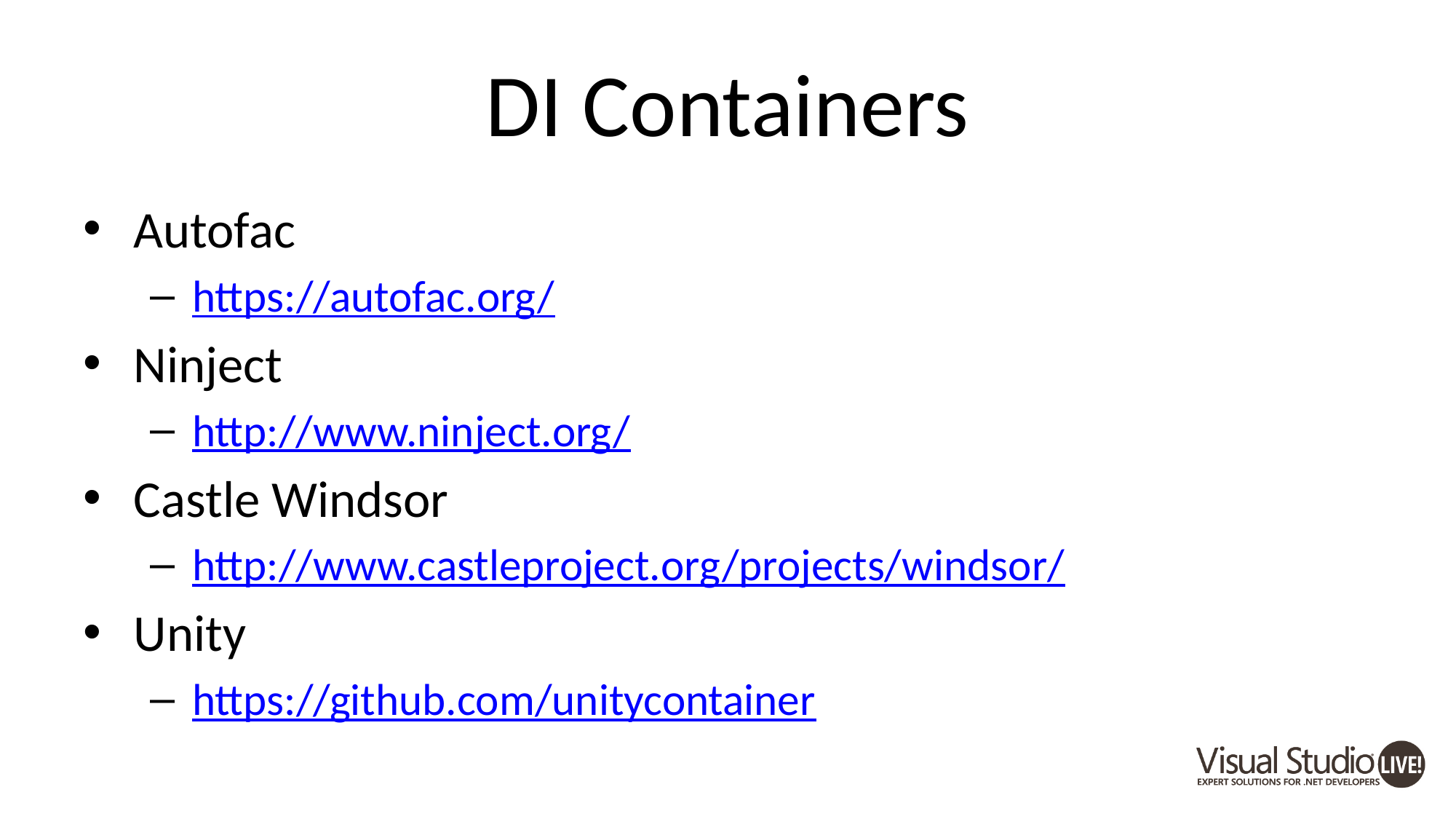

# DI Containers
Autofac
https://autofac.org/
Ninject
http://www.ninject.org/
Castle Windsor
http://www.castleproject.org/projects/windsor/
Unity
https://github.com/unitycontainer